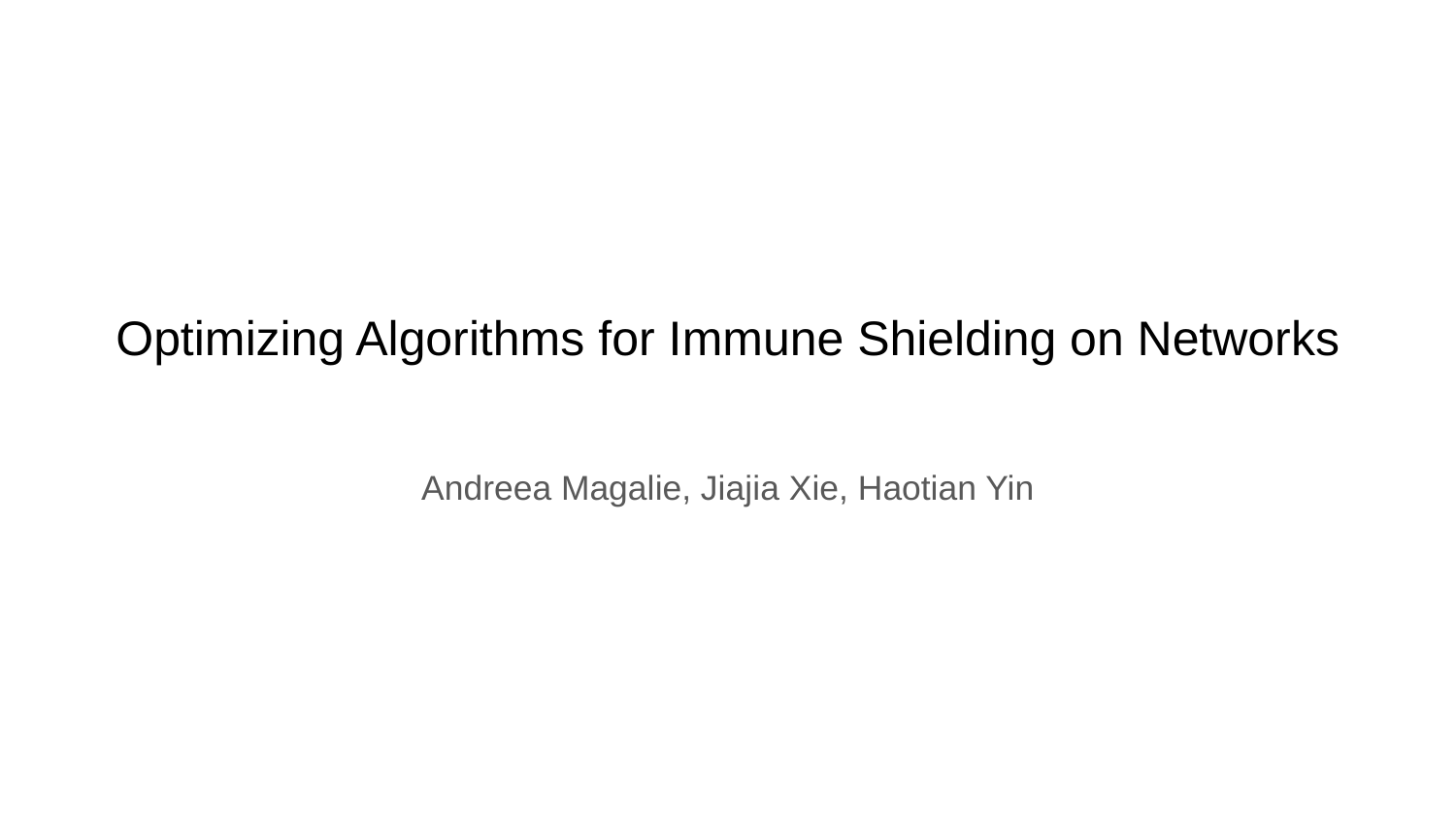

# Optimizing Algorithms for Immune Shielding on Networks
Andreea Magalie, Jiajia Xie, Haotian Yin